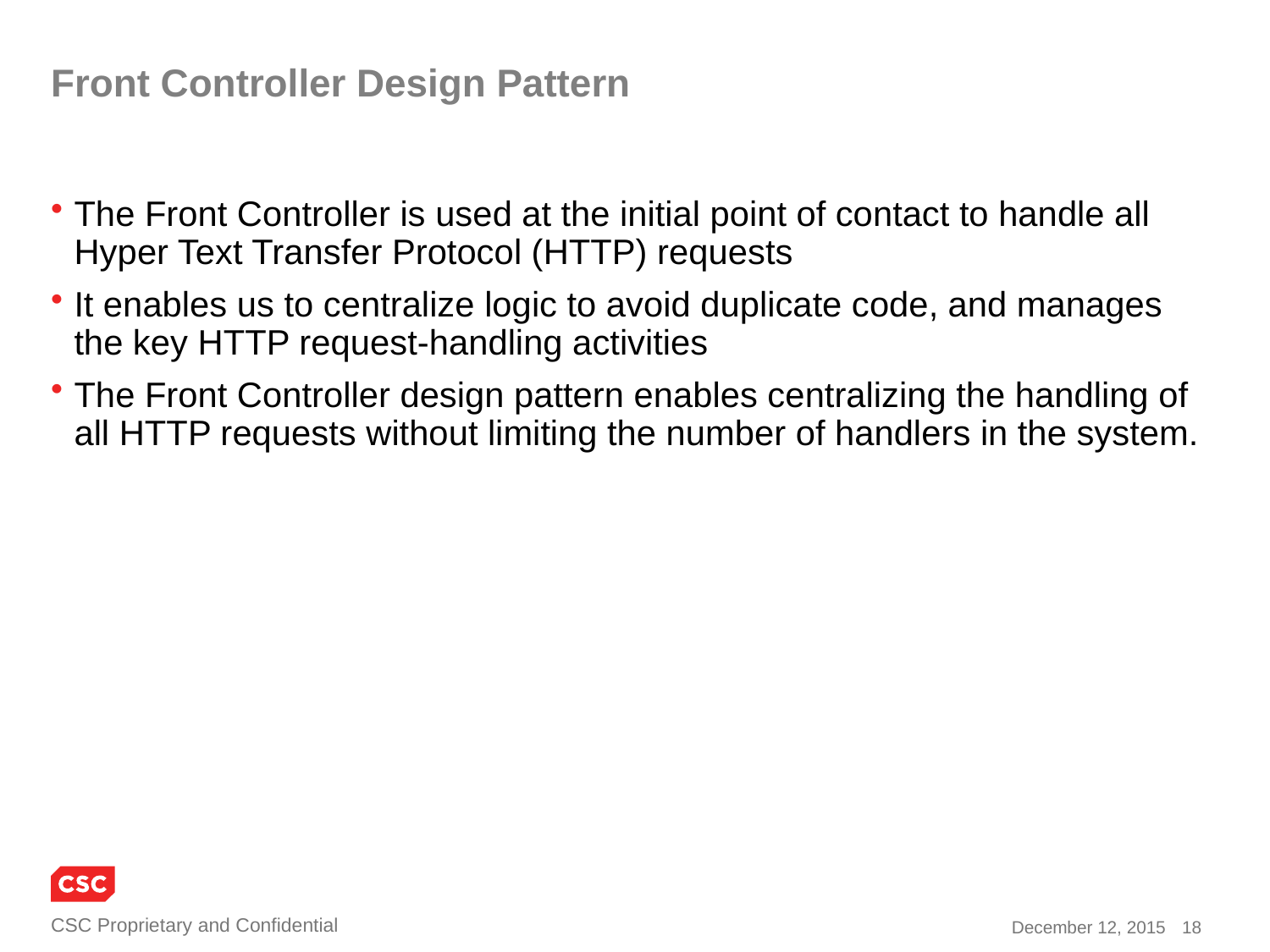

# Front Controller Design Pattern
The Front Controller is used at the initial point of contact to handle all Hyper Text Transfer Protocol (HTTP) requests
It enables us to centralize logic to avoid duplicate code, and manages the key HTTP request-handling activities
The Front Controller design pattern enables centralizing the handling of all HTTP requests without limiting the number of handlers in the system.